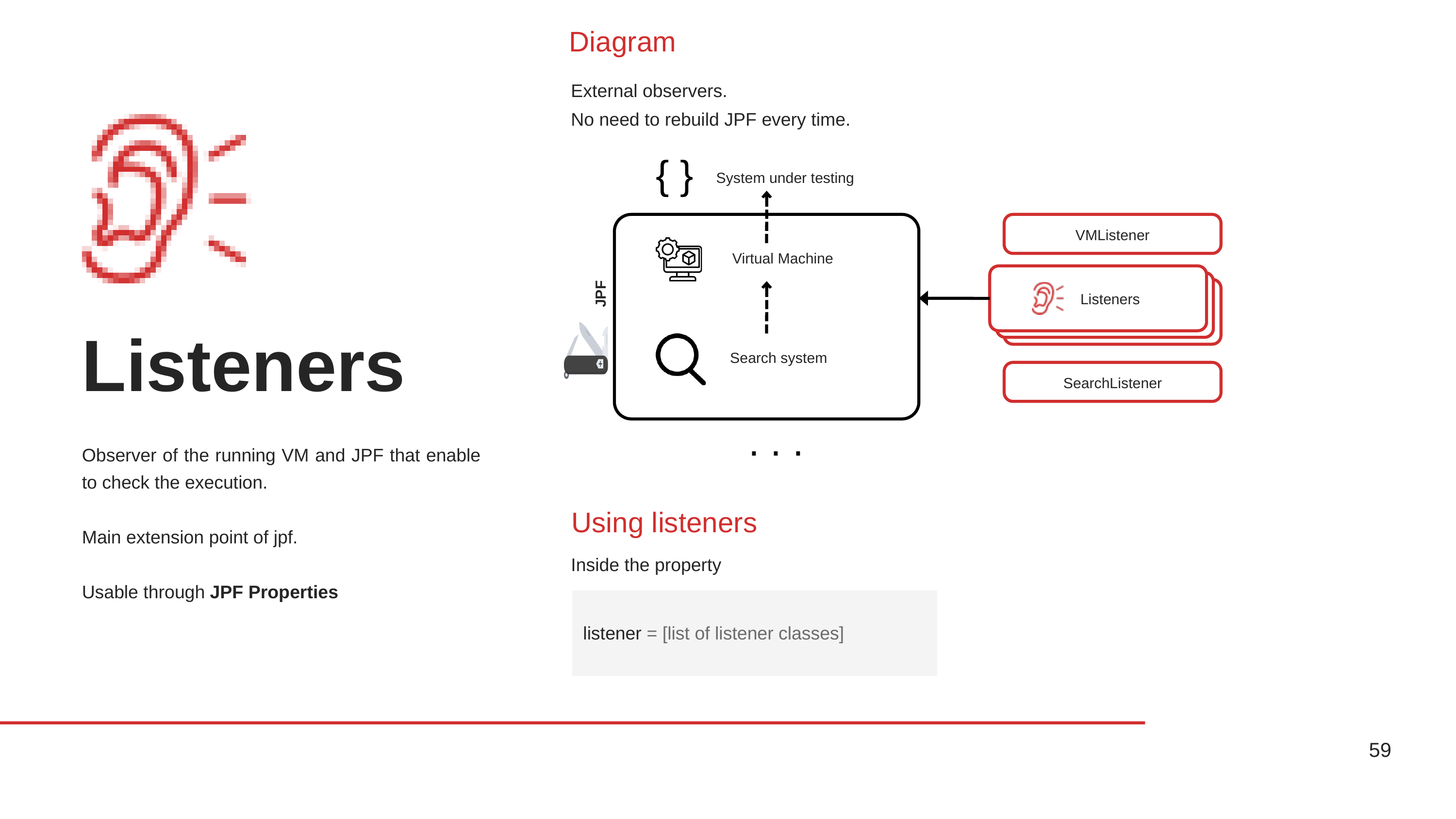

Diagram
External observers.
No need to rebuild JPF every time.

{ }
System under testing

VMListener
JPF

Virtual Machine

Listeners

Listeners

Search system

SearchListener
. . .
Observer of the running VM and JPF that enable to check the execution.

Main extension point of jpf.

Usable through JPF Properties
Using listeners
Inside the property

listener = [list of listener classes]

59